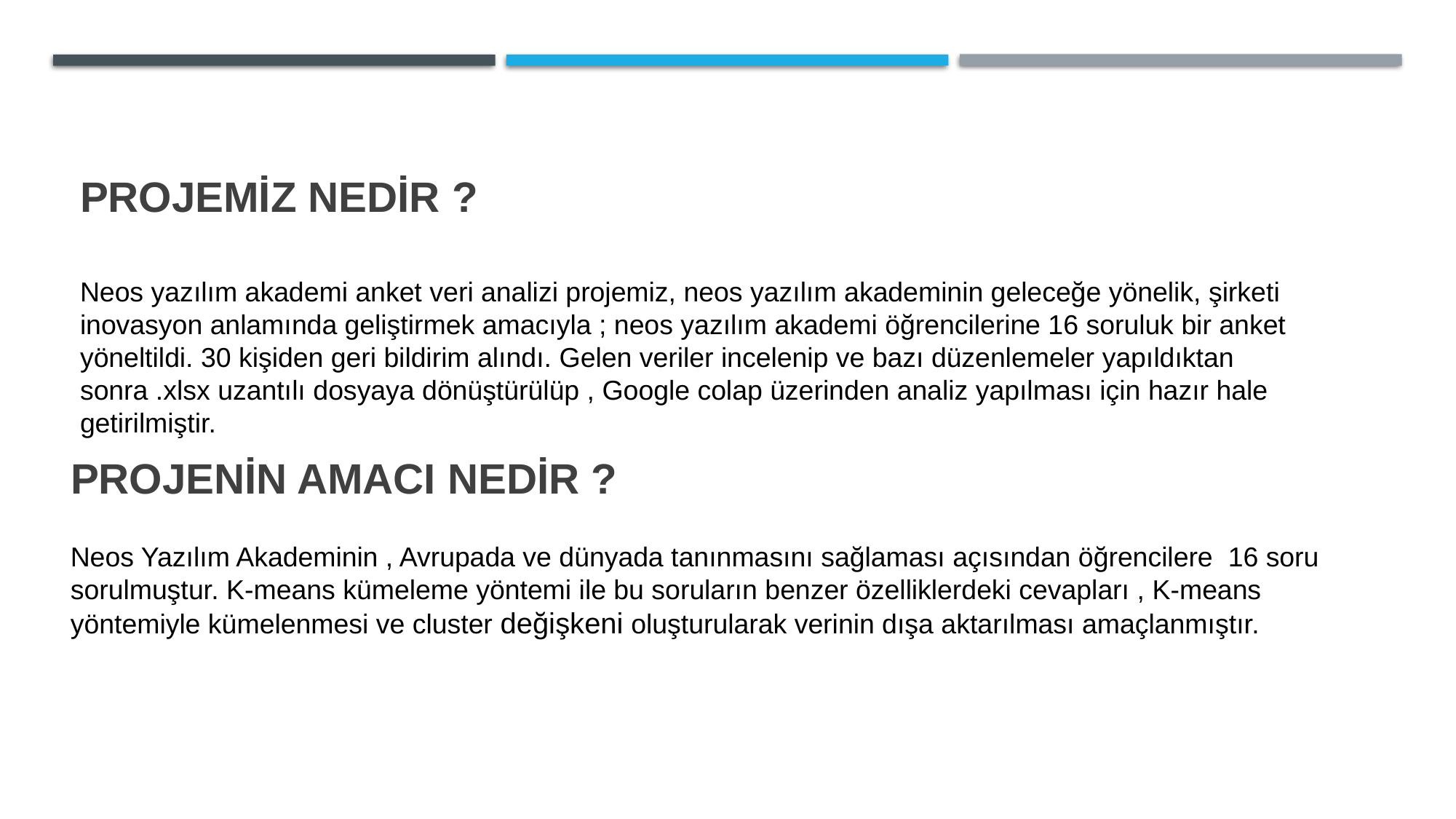

# Projemiz nedir ?
Neos yazılım akademi anket veri analizi projemiz, neos yazılım akademinin geleceğe yönelik, şirketi inovasyon anlamında geliştirmek amacıyla ; neos yazılım akademi öğrencilerine 16 soruluk bir anket yöneltildi. 30 kişiden geri bildirim alındı. Gelen veriler incelenip ve bazı düzenlemeler yapıldıktan sonra .xlsx uzantılı dosyaya dönüştürülüp , Google colap üzerinden analiz yapılması için hazır hale getirilmiştir.
Projenin amacı nedir ?
Neos Yazılım Akademinin , Avrupada ve dünyada tanınmasını sağlaması açısından öğrencilere  16 soru sorulmuştur. K-means kümeleme yöntemi ile bu soruların benzer özelliklerdeki cevapları , K-means yöntemiyle kümelenmesi ve cluster değişkeni oluşturularak verinin dışa aktarılması amaçlanmıştır.